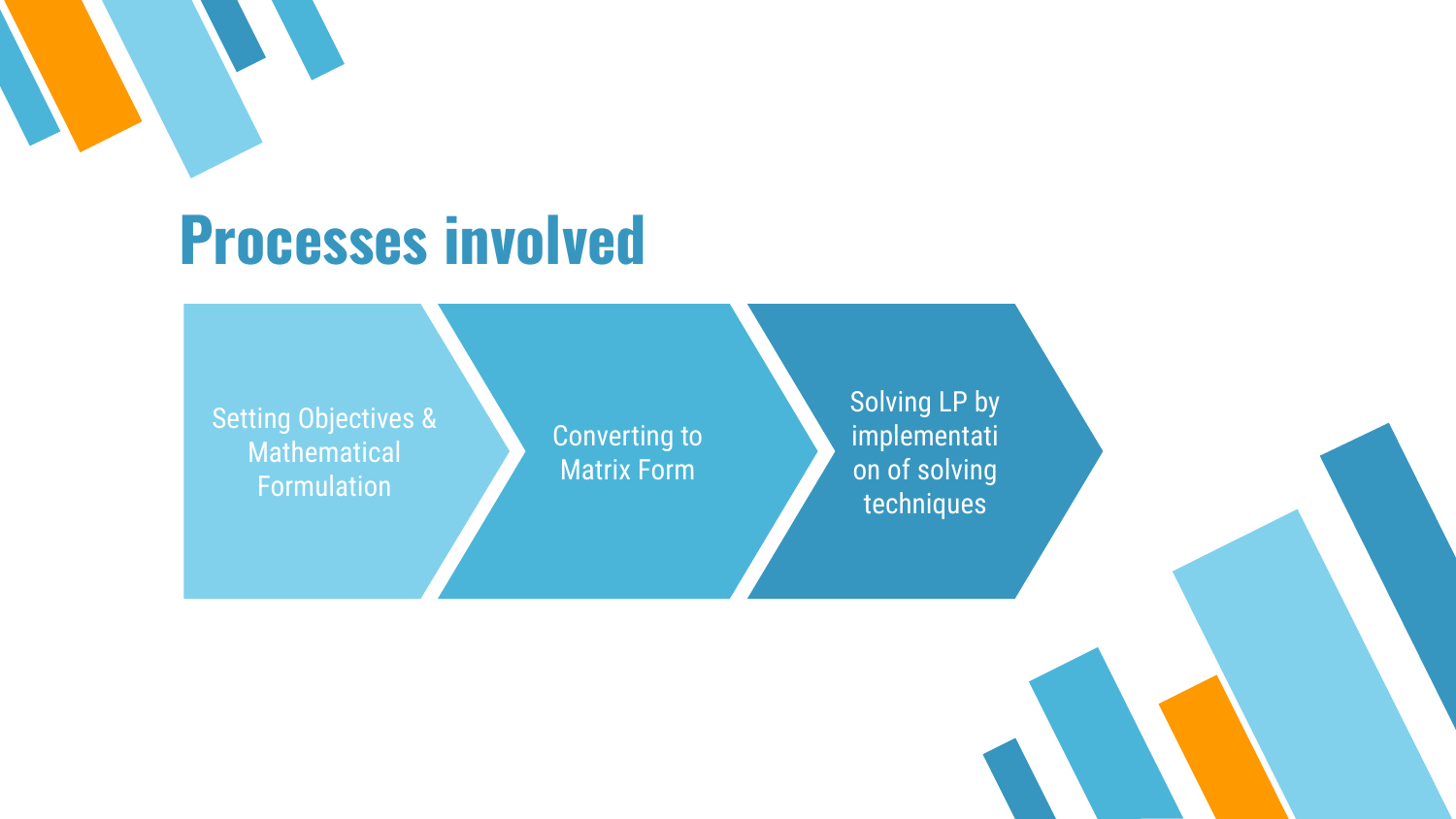

# Processes involved
Setting Objectives & Mathematical Formulation
Converting to Matrix Form
Solving LP by implementation of solving techniques